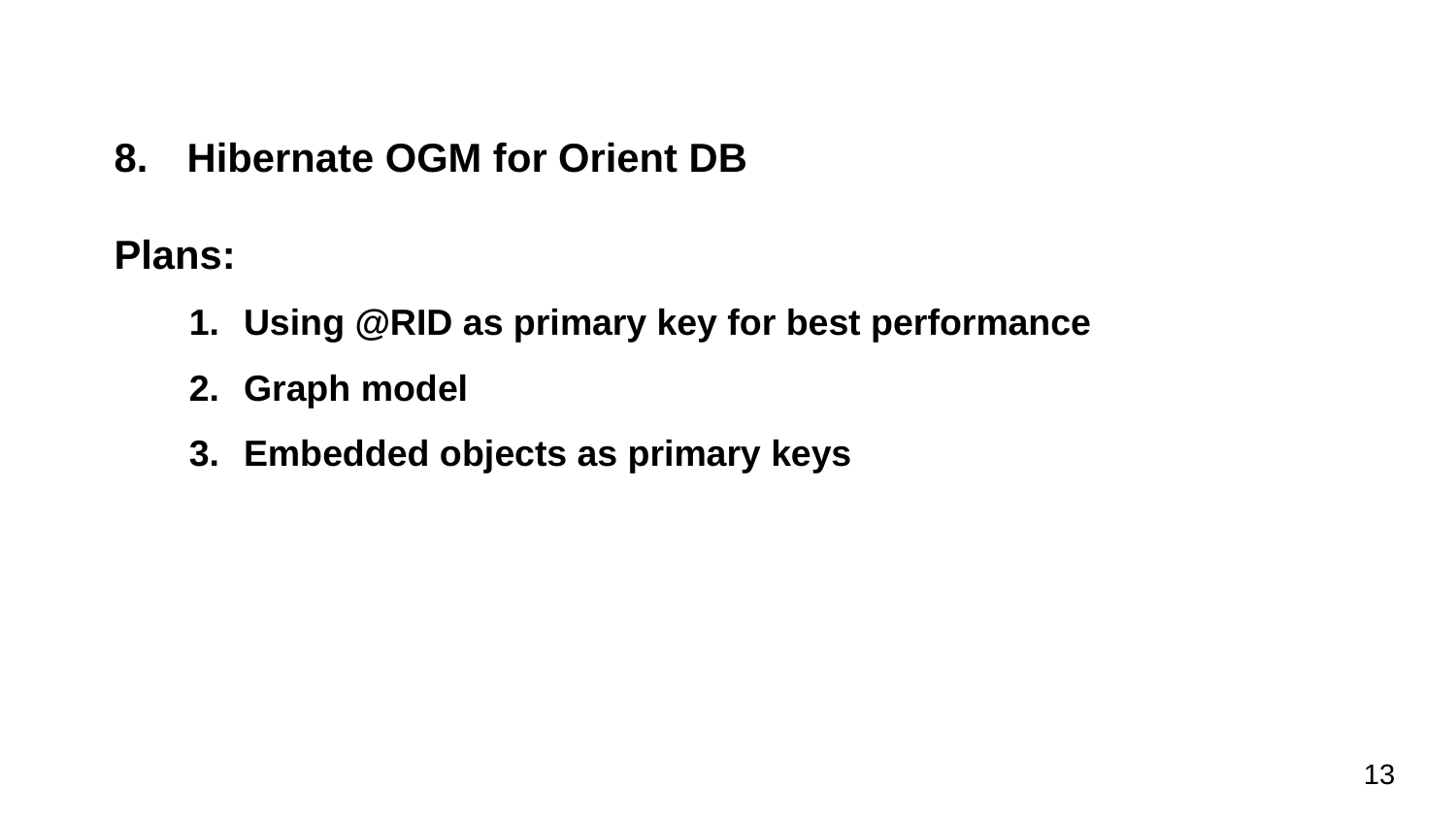

Hibernate OGM for Orient DB
Plans:
Using @RID as primary key for best performance
Graph model
Embedded objects as primary keys

13